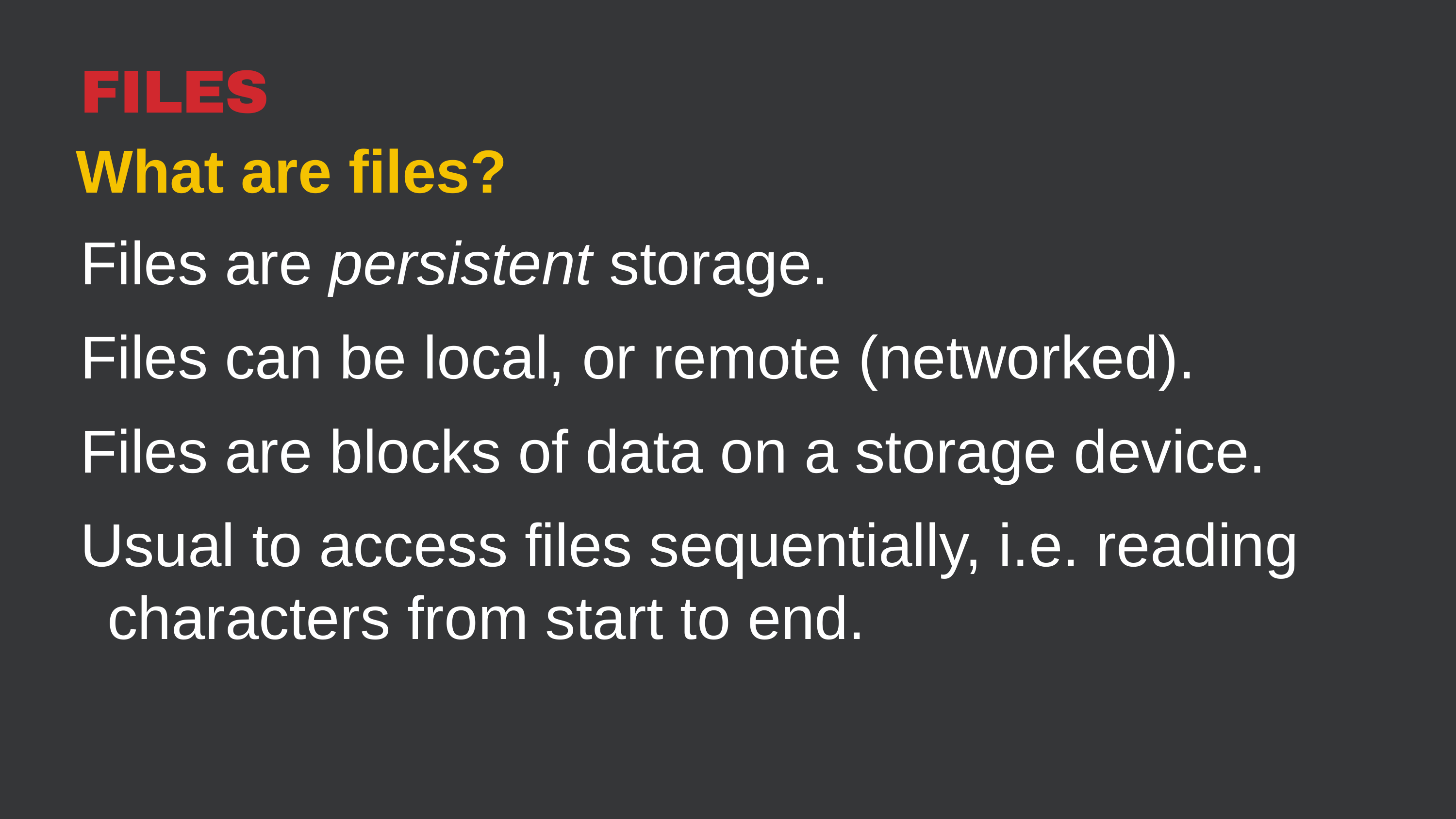

Files
What are files?
Files are persistent storage.
Files can be local, or remote (networked).
Files are blocks of data on a storage device.
Usual to access files sequentially, i.e. reading characters from start to end.